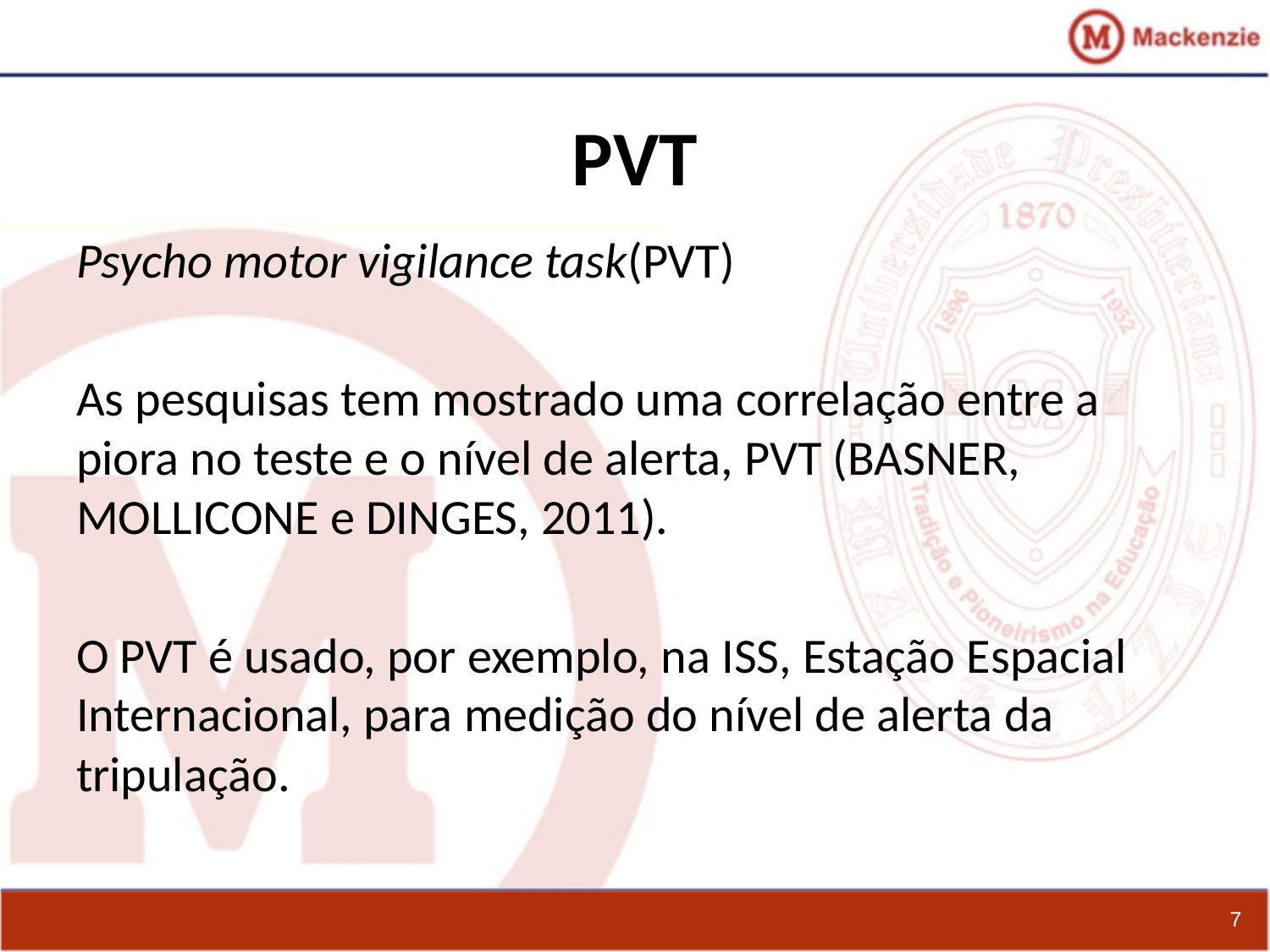

# PVT
Psycho motor vigilance task(PVT)

As pesquisas tem mostrado uma correlação entre a piora no teste e o nível de alerta, PVT (BASNER, MOLLICONE e DINGES, 2011).

O PVT é usado, por exemplo, na ISS, Estação Espacial Internacional, para medição do nível de alerta da tripulação.

7